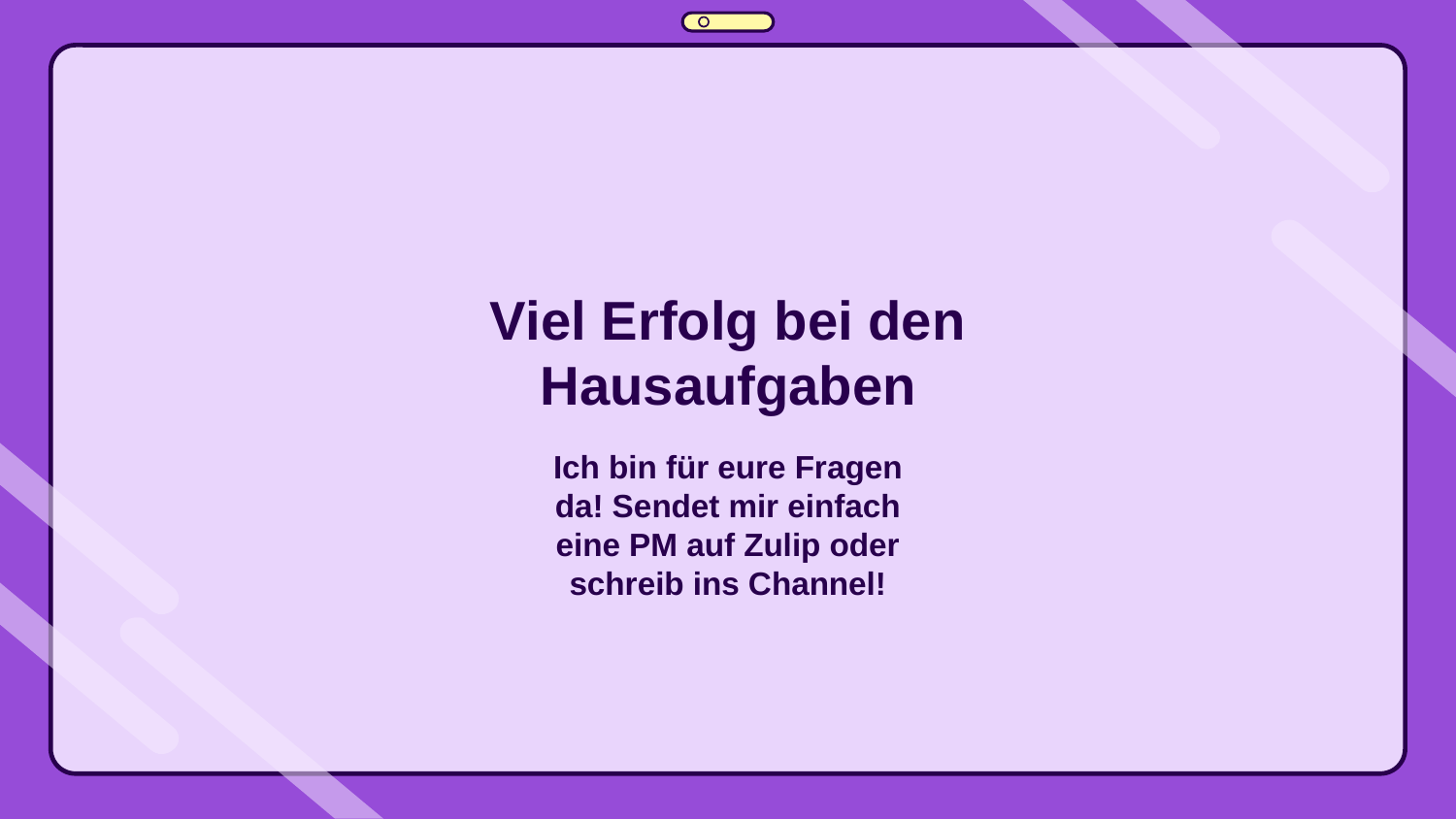

Viel Erfolg bei den Hausaufgaben
# Ich bin für eure Fragen da! Sendet mir einfach eine PM auf Zulip oder schreib ins Channel!